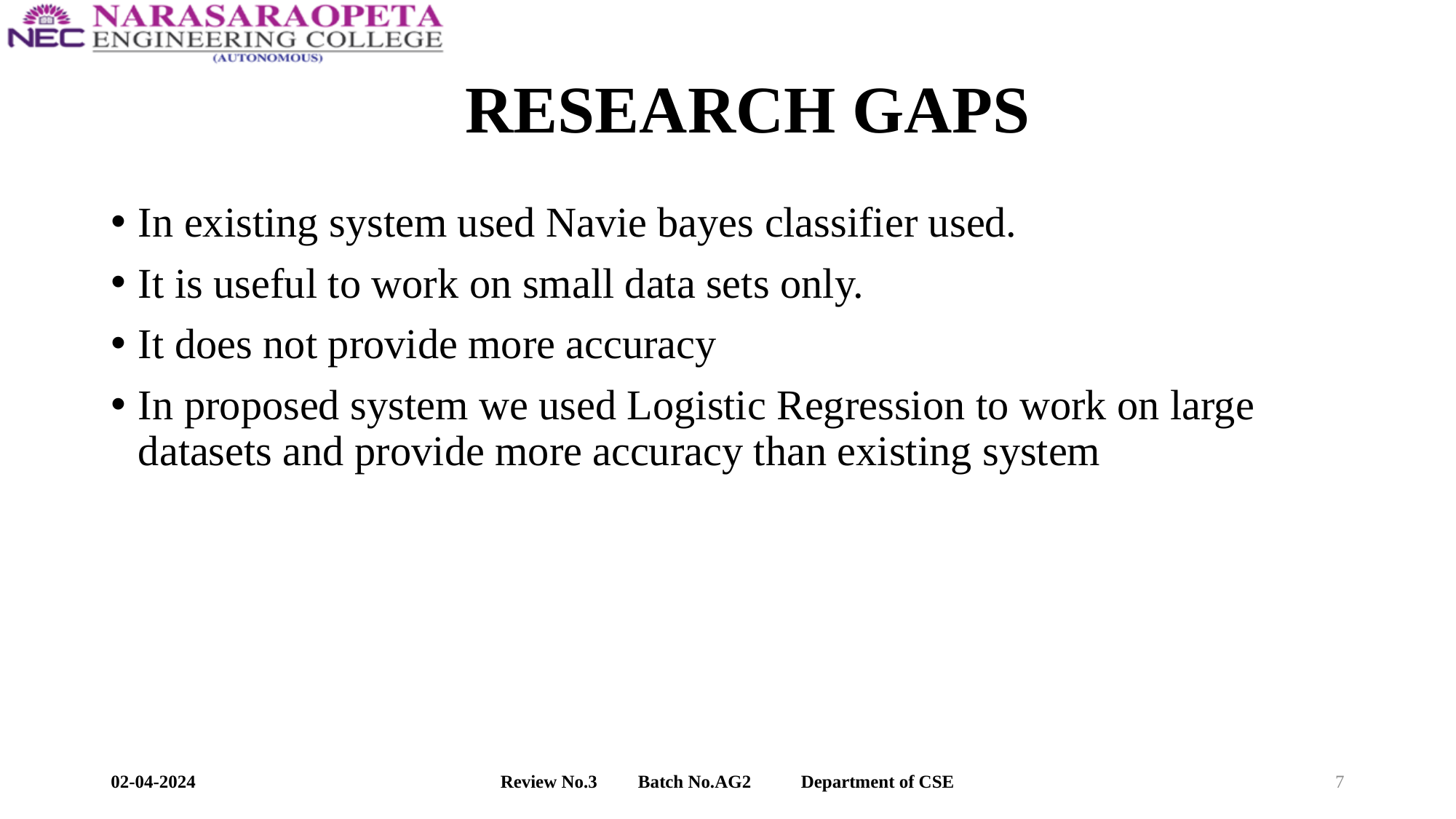

# RESEARCH GAPS
In existing system used Navie bayes classifier used.
It is useful to work on small data sets only.
It does not provide more accuracy
In proposed system we used Logistic Regression to work on large datasets and provide more accuracy than existing system

02-04-2024
Review No.3         Batch No.AG2           Department of CSE
7